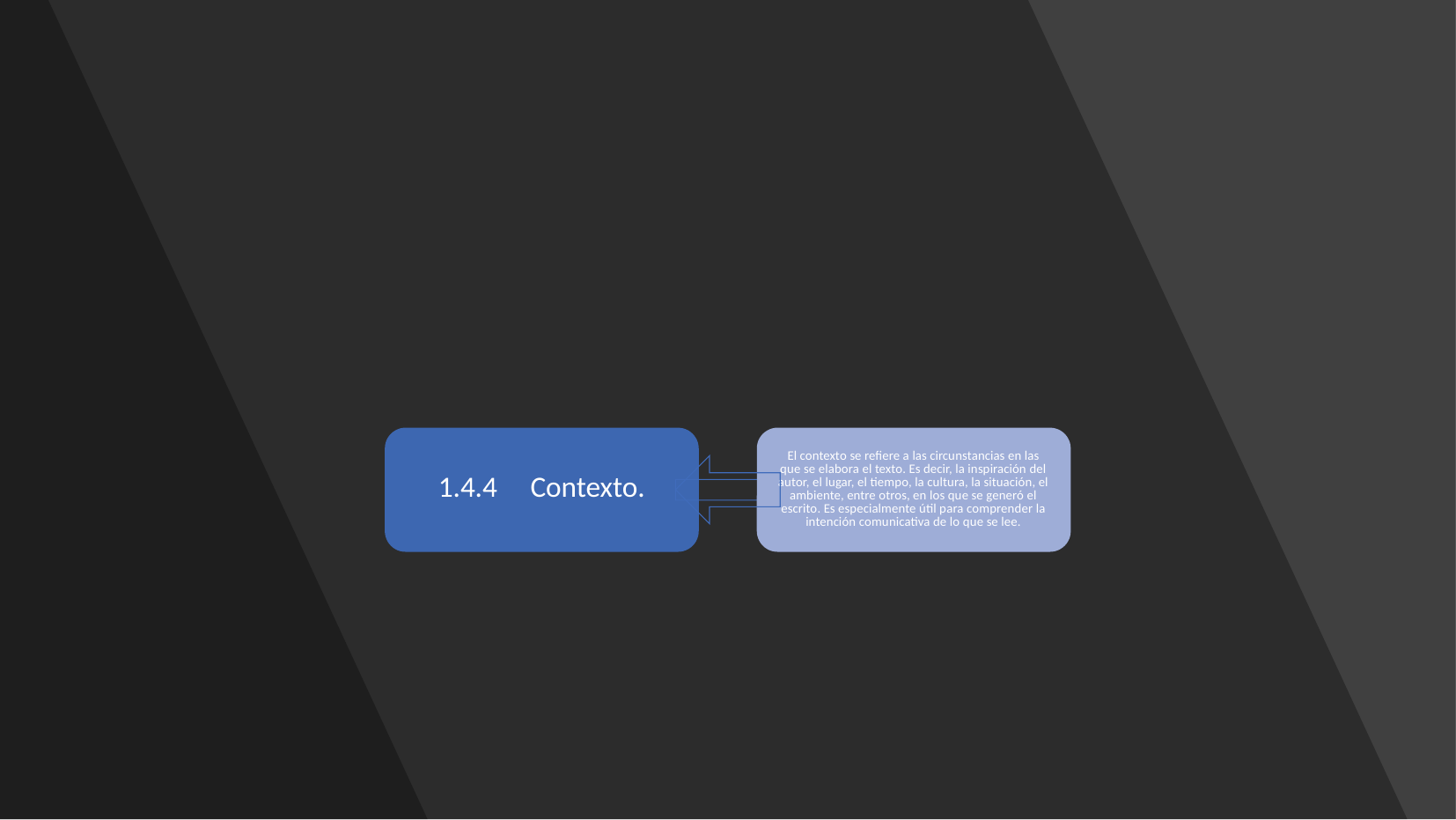

1.4.4     Contexto.
El contexto se refiere a las circunstancias en las que se elabora el texto. Es decir, la inspiración del autor, el lugar, el tiempo, la cultura, la situación, el ambiente, entre otros, en los que se generó el escrito. Es especialmente útil para comprender la intención comunicativa de lo que se lee.